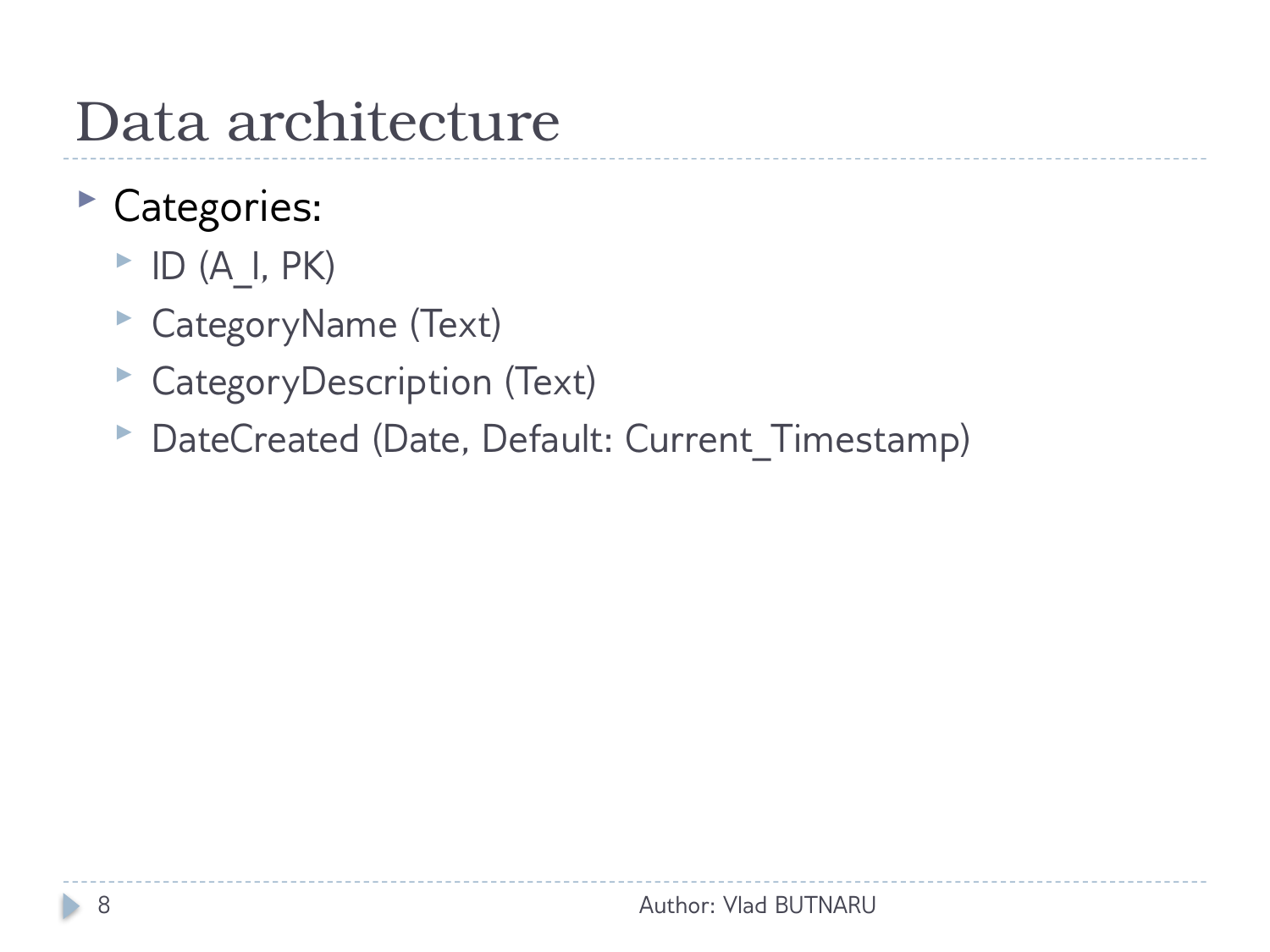

# Data architecture
Categories:
ID (A_I, PK)
CategoryName (Text)
CategoryDescription (Text)
DateCreated (Date, Default: Current_Timestamp)

8
Author: Vlad BUTNARU